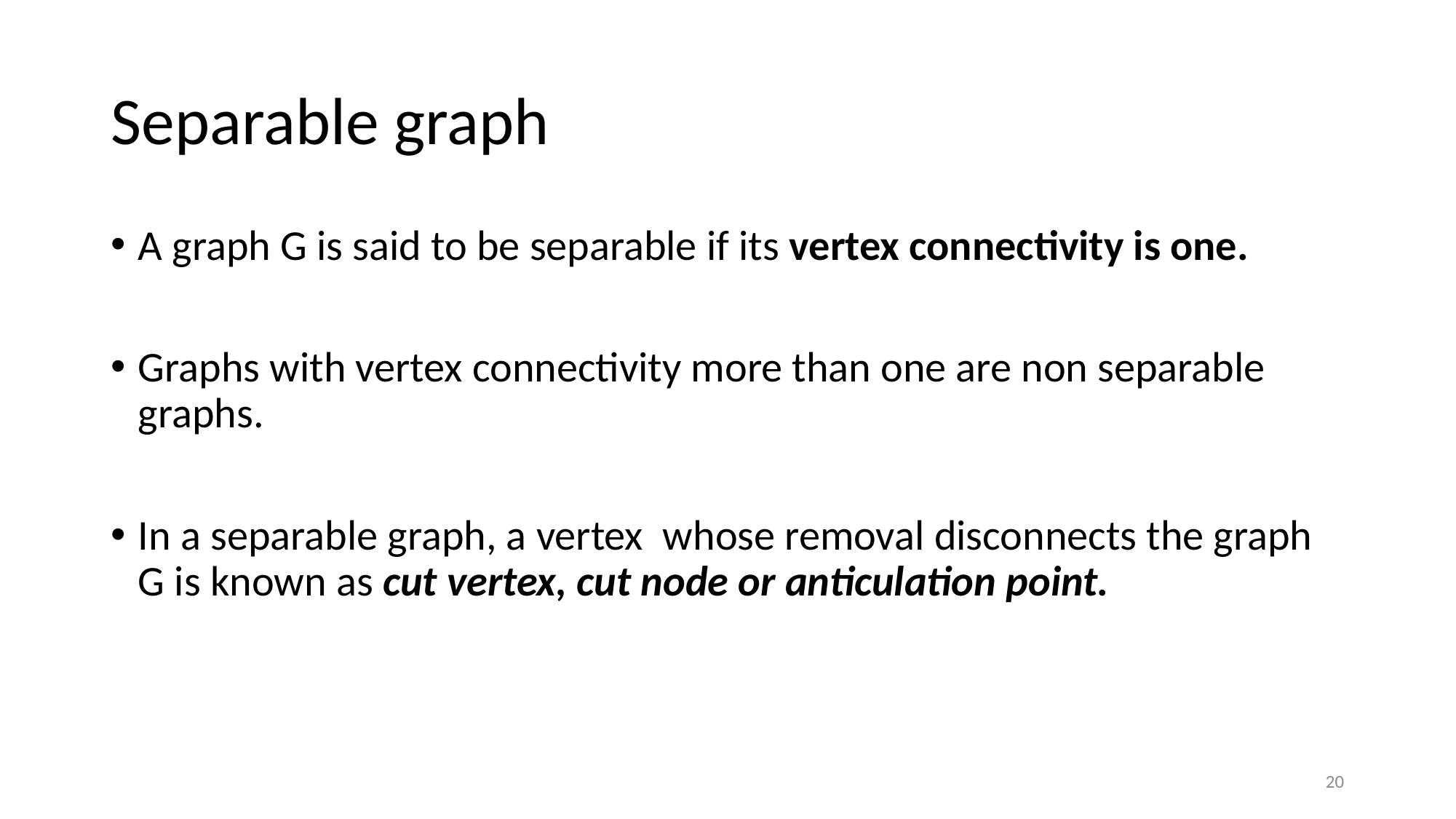

# Separable graph
A graph G is said to be separable if its vertex connectivity is one.

Graphs with vertex connectivity more than one are non separable graphs.

In a separable graph, a vertex  whose removal disconnects the graph G is known as cut vertex, cut node or anticulation point.

20